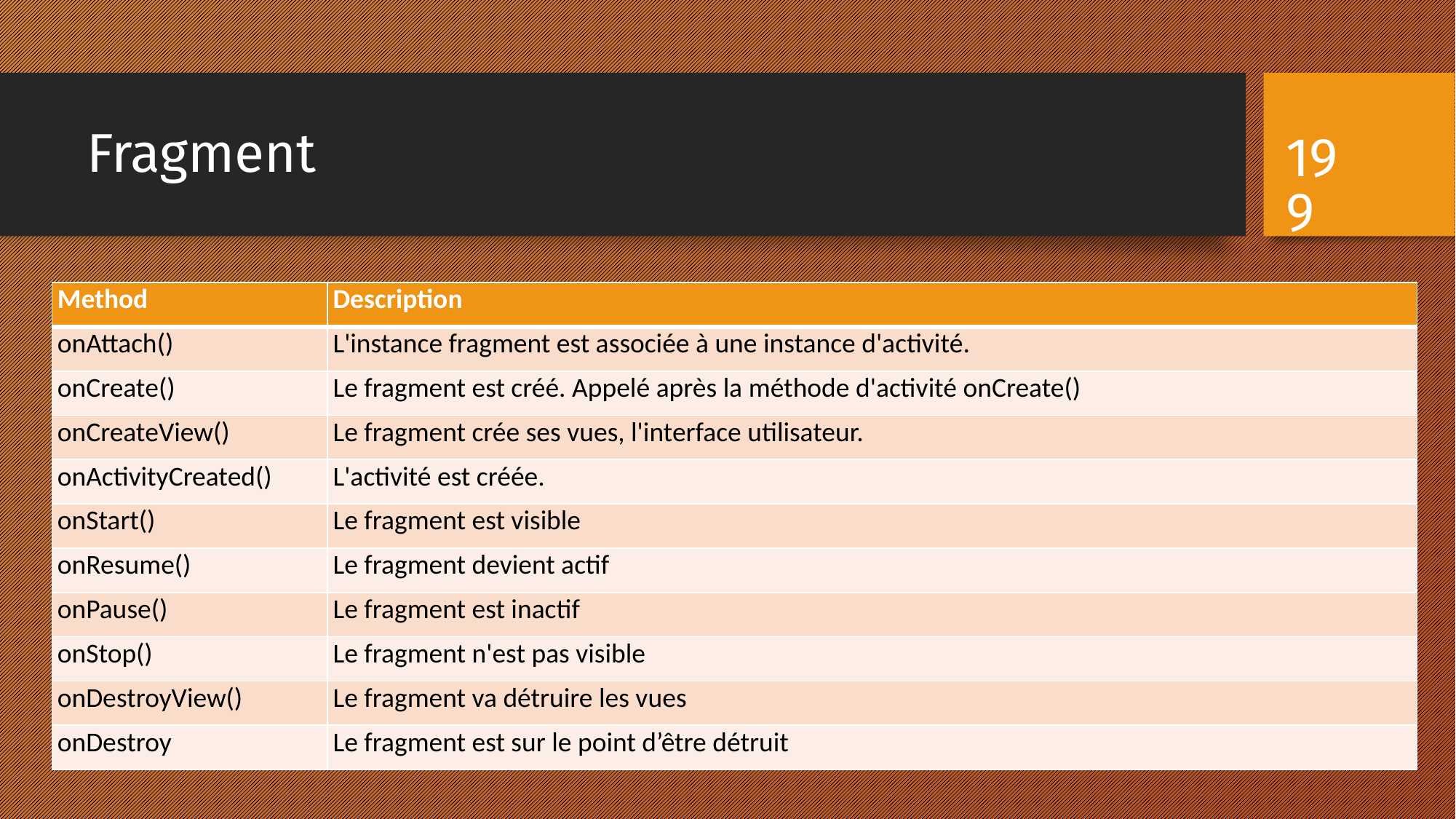

# Fragment
199
| Method | Description |
| --- | --- |
| onAttach() | L'instance fragment est associée à une instance d'activité. |
| onCreate() | Le fragment est créé. Appelé après la méthode d'activité onCreate() |
| onCreateView() | Le fragment crée ses vues, l'interface utilisateur. |
| onActivityCreated() | L'activité est créée. |
| onStart() | Le fragment est visible |
| onResume() | Le fragment devient actif |
| onPause() | Le fragment est inactif |
| onStop() | Le fragment n'est pas visible |
| onDestroyView() | Le fragment va détruire les vues |
| onDestroy | Le fragment est sur le point d’être détruit |